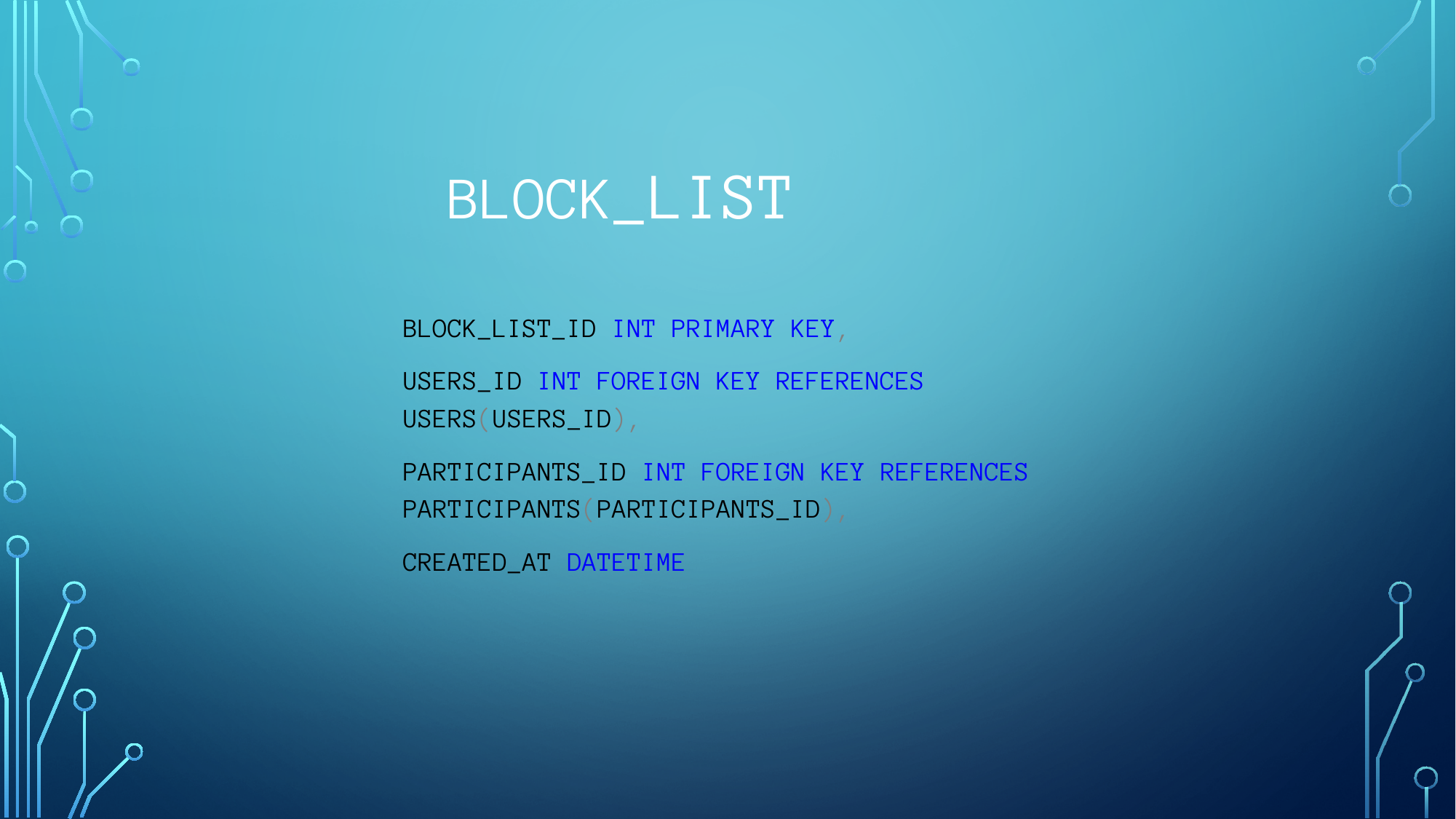

BLOCK_LIST

BLOCK_LIST_ID INT PRIMARY KEY,
USERS_ID INT FOREIGN KEY REFERENCES USERS(USERS_ID),
PARTICIPANTS_ID INT FOREIGN KEY REFERENCES PARTICIPANTS(PARTICIPANTS_ID),
CREATED_AT DATETIME